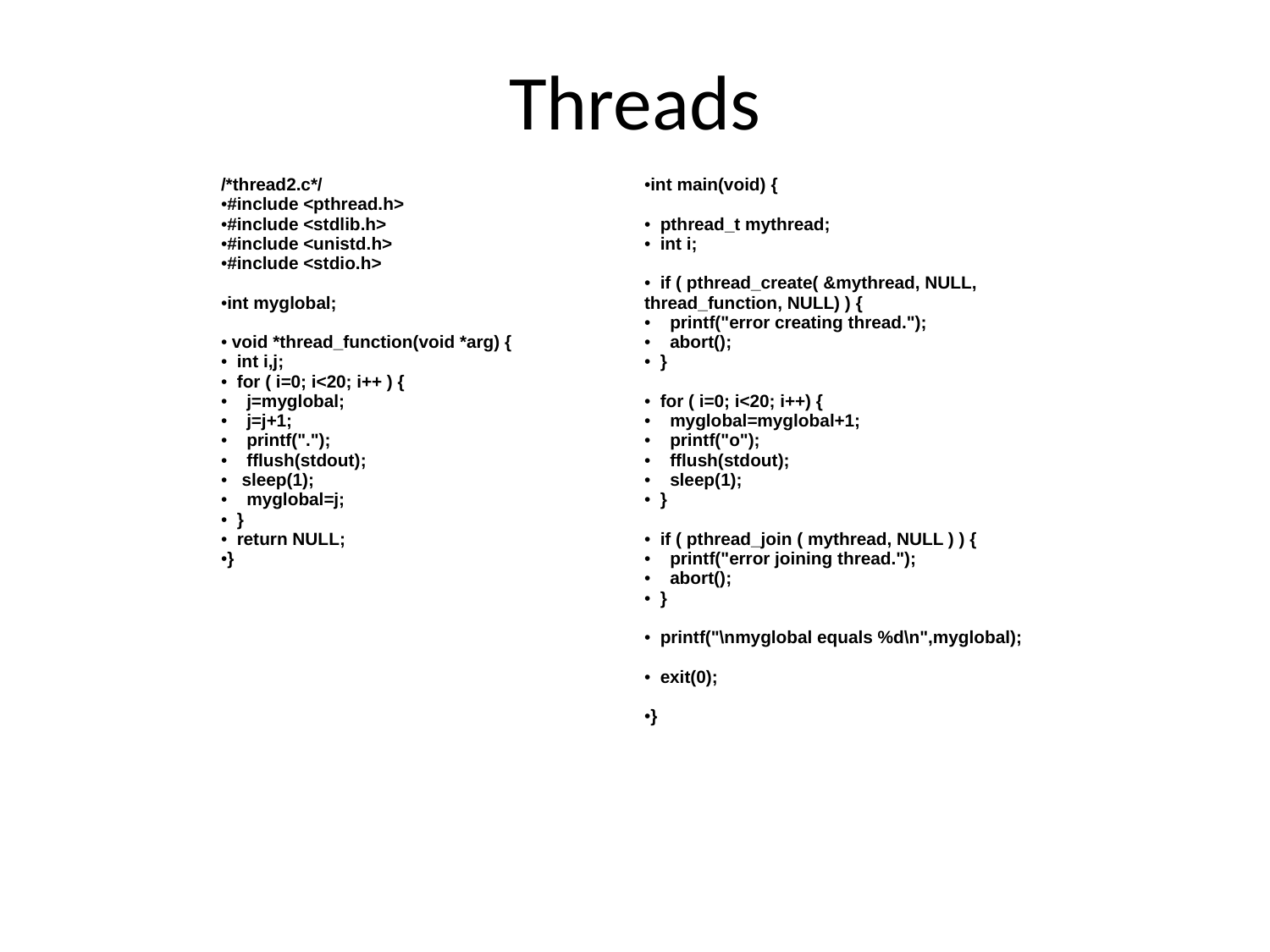

# Threads
| /\*thread2.c\*/ #include <pthread.h> #include <stdlib.h> #include <unistd.h> #include <stdio.h> int myglobal; void \*thread\_function(void \*arg) { int i,j; for ( i=0; i<20; i++ ) { j=myglobal; j=j+1; printf("."); fflush(stdout); sleep(1); myglobal=j; } return NULL; } | int main(void) { pthread\_t mythread; int i; if ( pthread\_create( &mythread, NULL, thread\_function, NULL) ) { printf("error creating thread."); abort(); } for ( i=0; i<20; i++) { myglobal=myglobal+1; printf("o"); fflush(stdout); sleep(1); } if ( pthread\_join ( mythread, NULL ) ) { printf("error joining thread."); abort(); } printf("\nmyglobal equals %d\n",myglobal); exit(0); } |
| --- | --- |